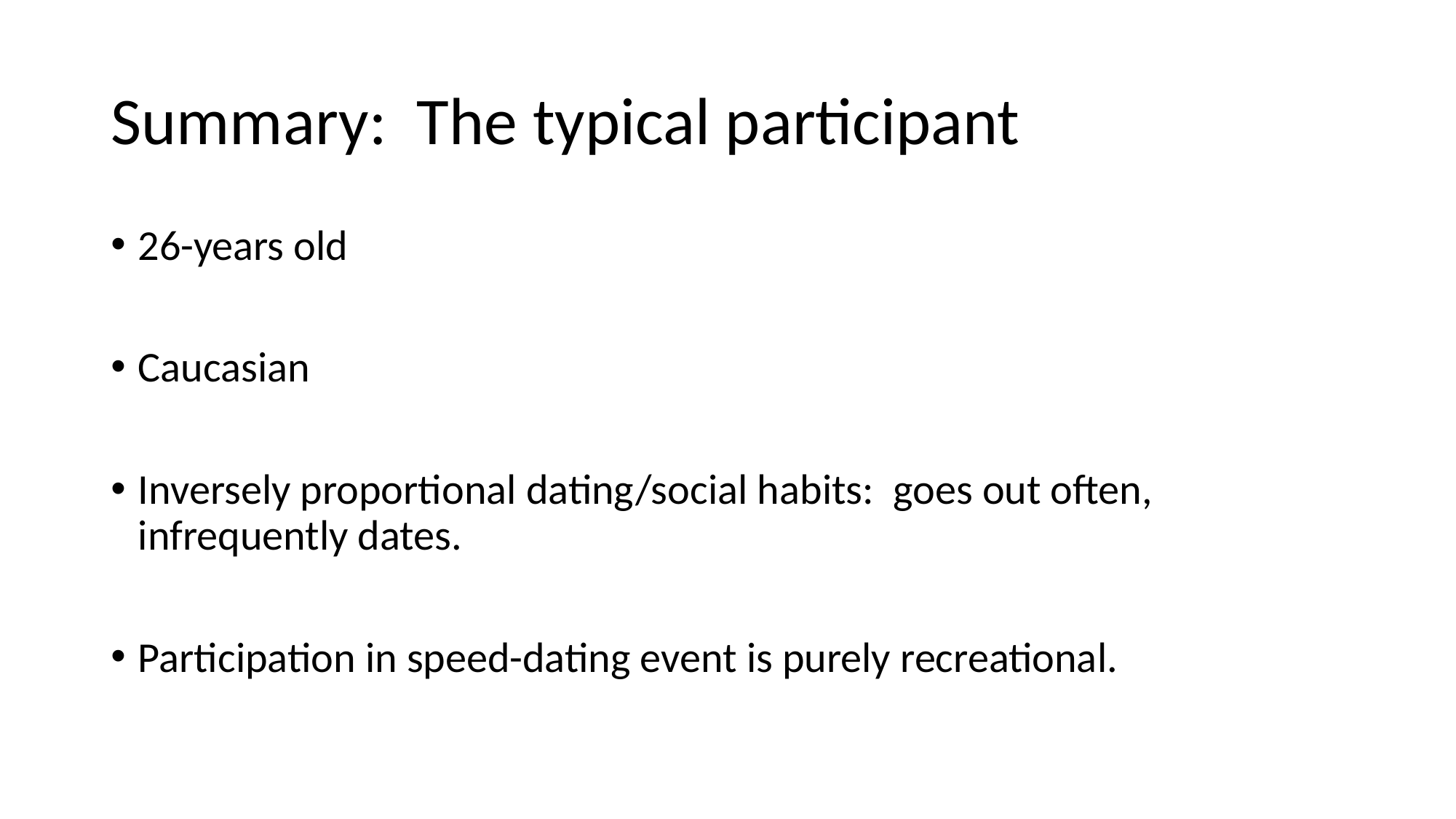

# Summary:  The typical participant
26-years old

Caucasian

Inversely proportional dating/social habits:  goes out often, infrequently dates.

Participation in speed-dating event is purely recreational.